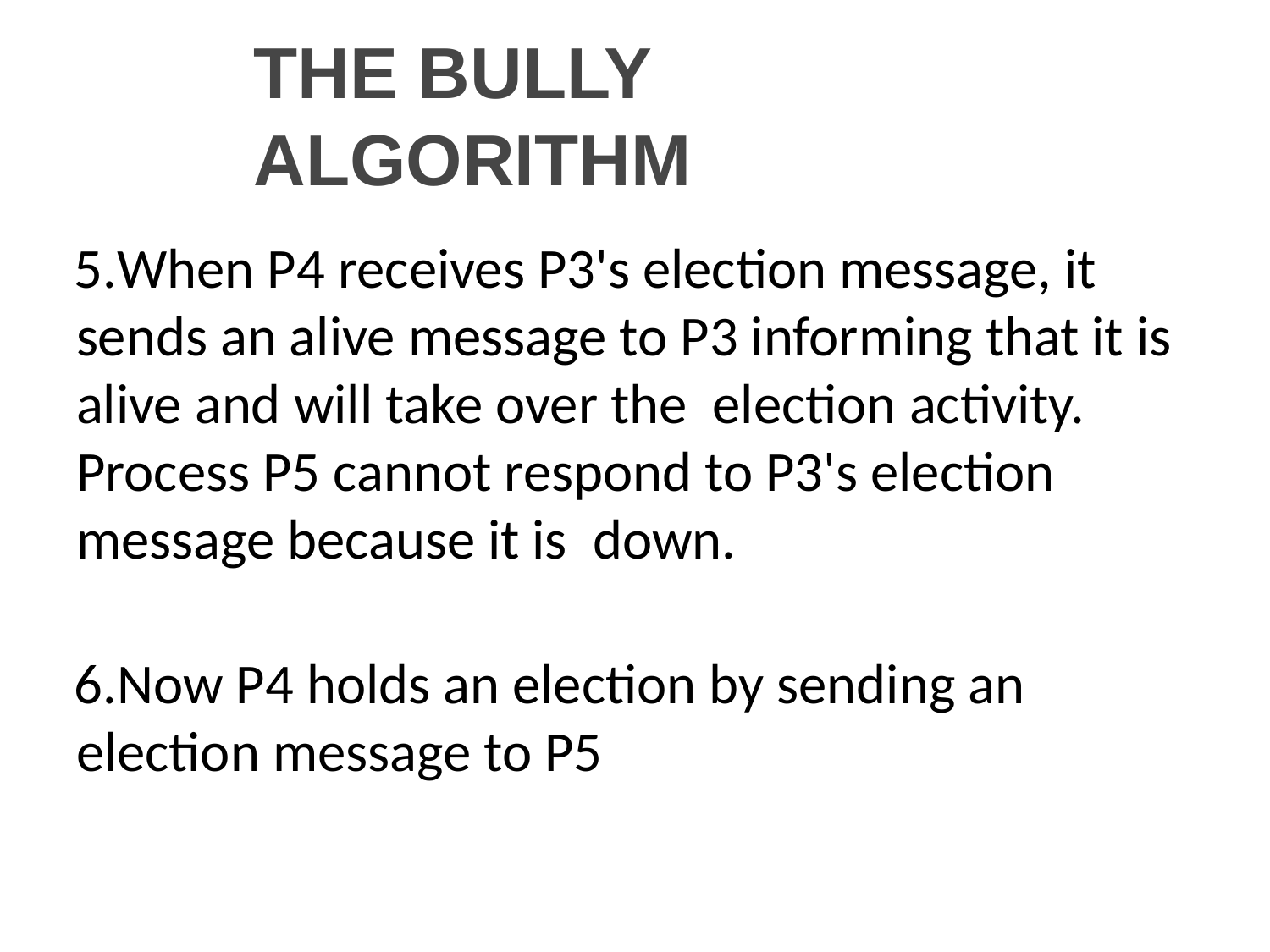

# THE BULLY ALGORITHM
When P4 receives P3's election message, it  sends an alive message to P3 informing that it is alive and will take over the  election activity. Process P5 cannot respond to P3's election message because it is  down.

Now P4 holds an election by sending an  election message to P5